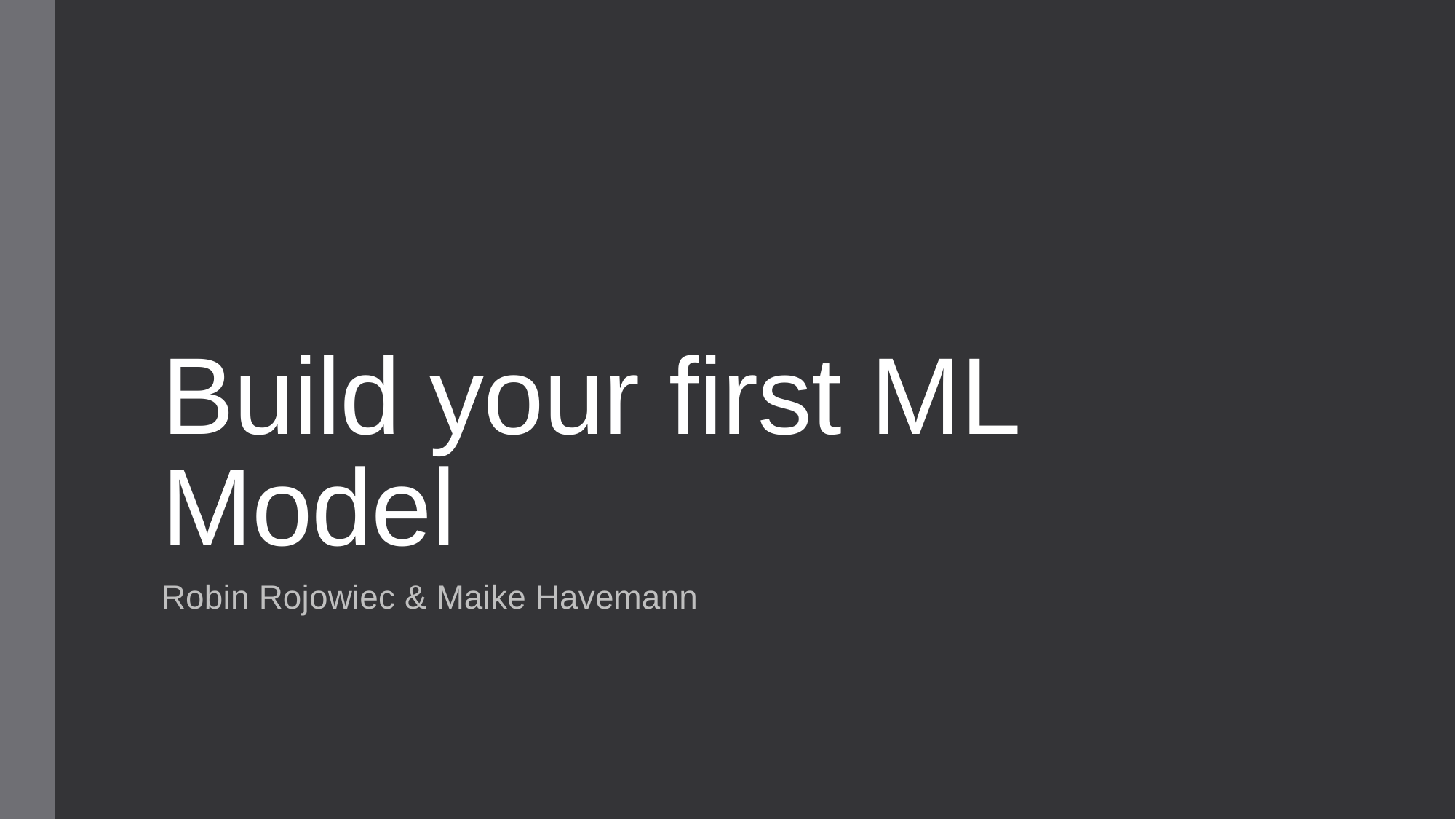

# Build your first ML Model
Robin Rojowiec & Maike Havemann